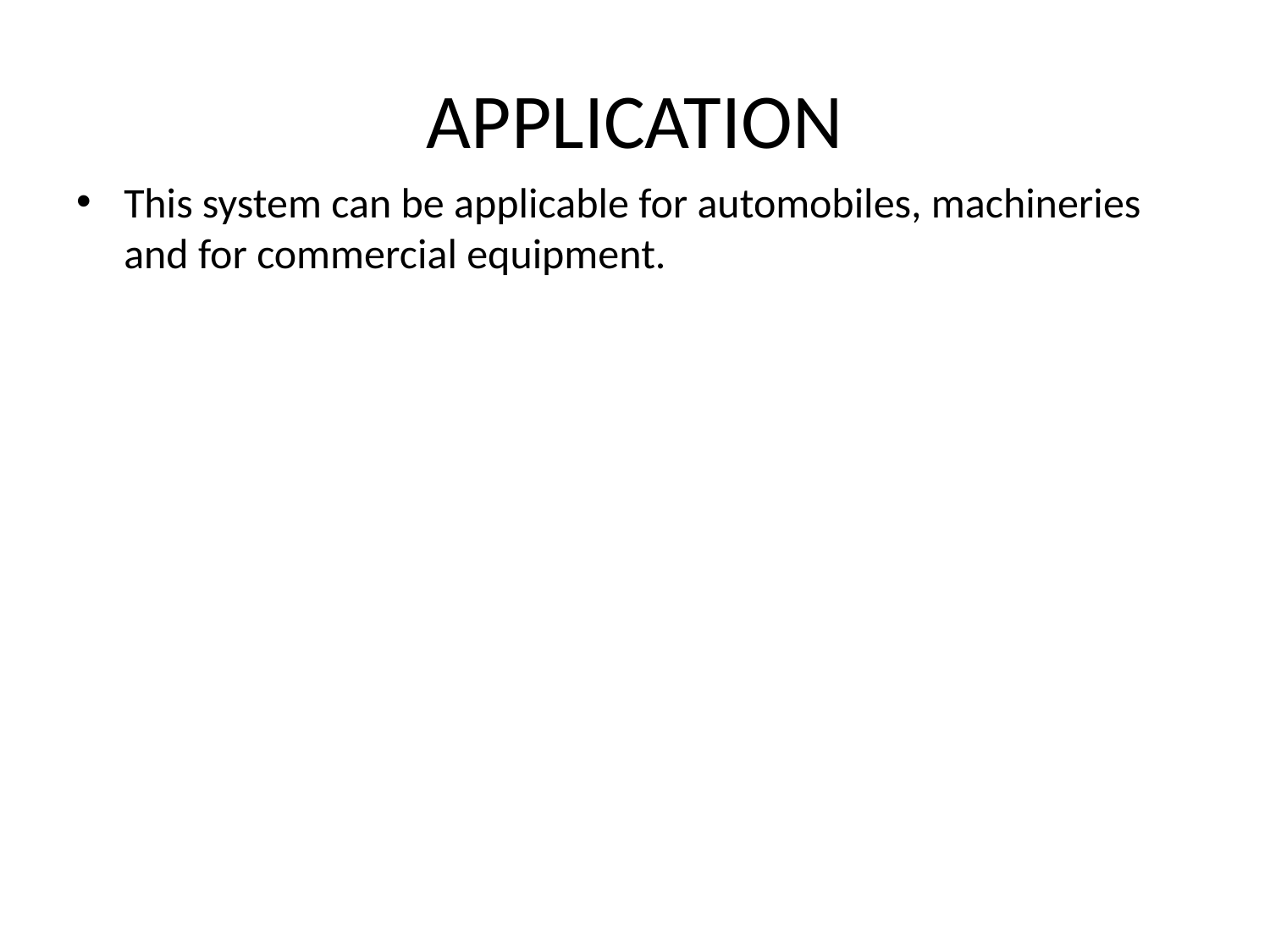

# APPLICATION
This system can be applicable for automobiles, machineries and for commercial equipment.